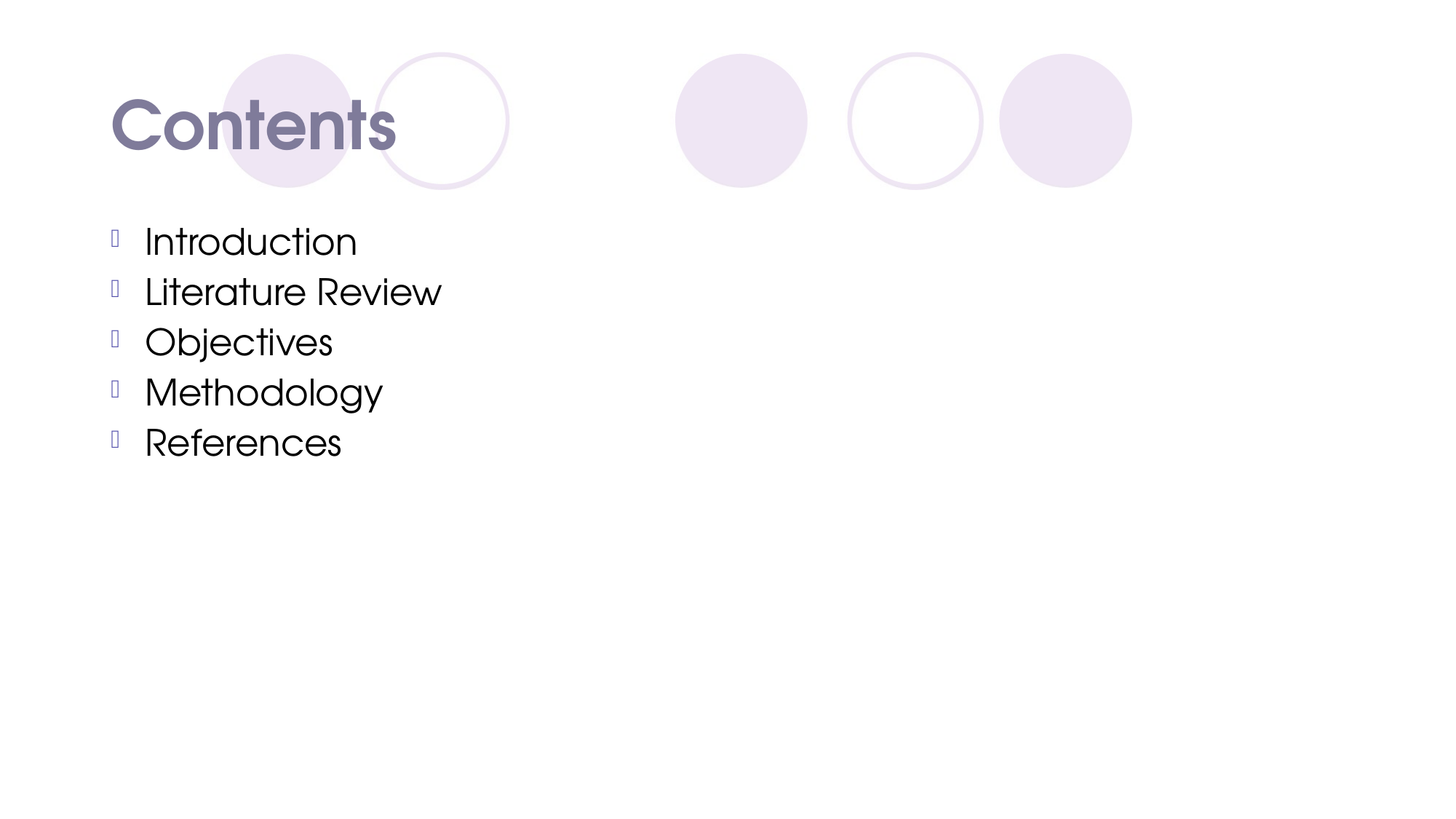

# Contents
Introduction
Literature Review
Objectives
Methodology
References